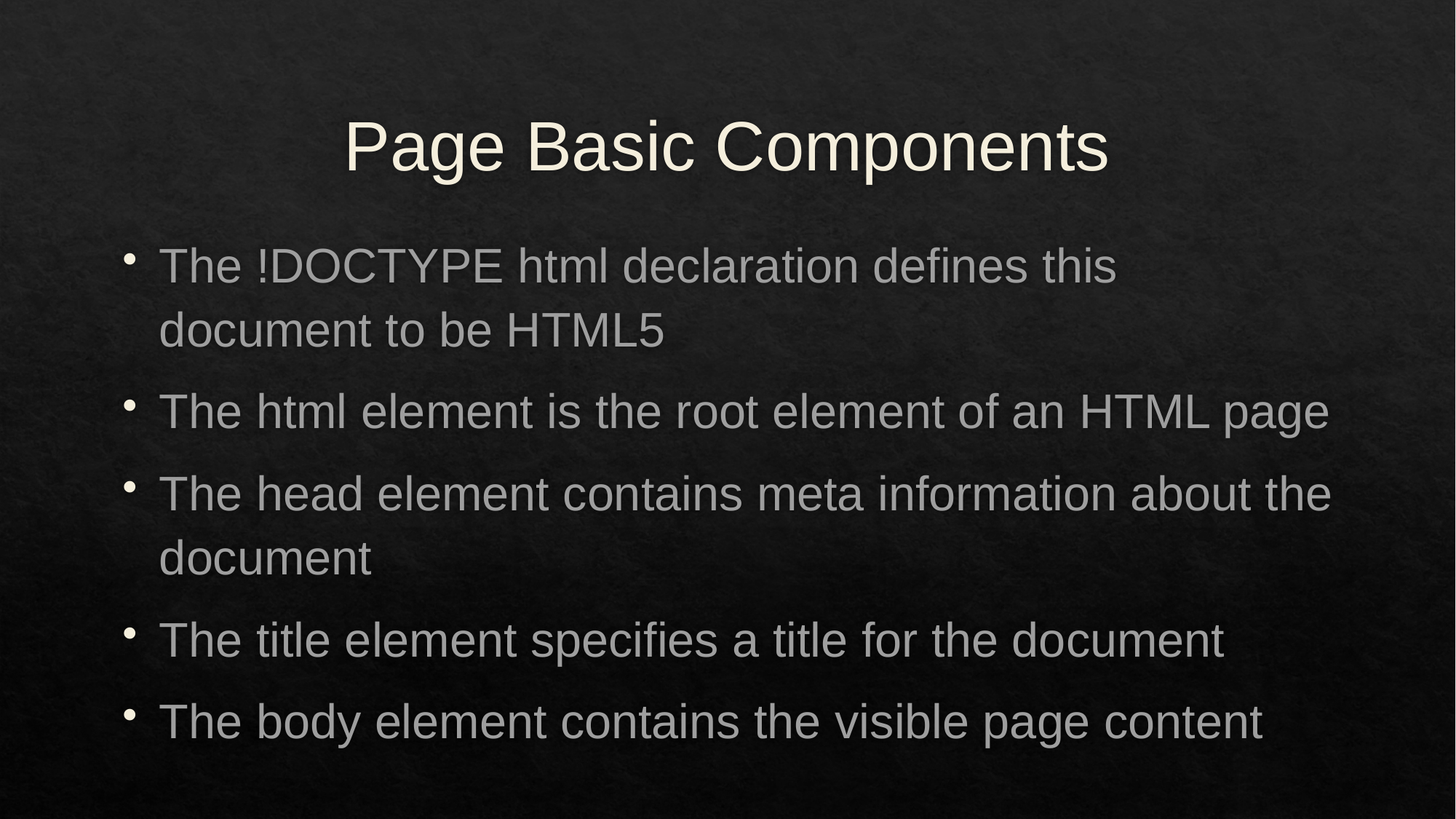

# Page Basic Components
The !DOCTYPE html declaration defines this document to be HTML5
The html element is the root element of an HTML page
The head element contains meta information about the document
The title element specifies a title for the document
The body element contains the visible page content